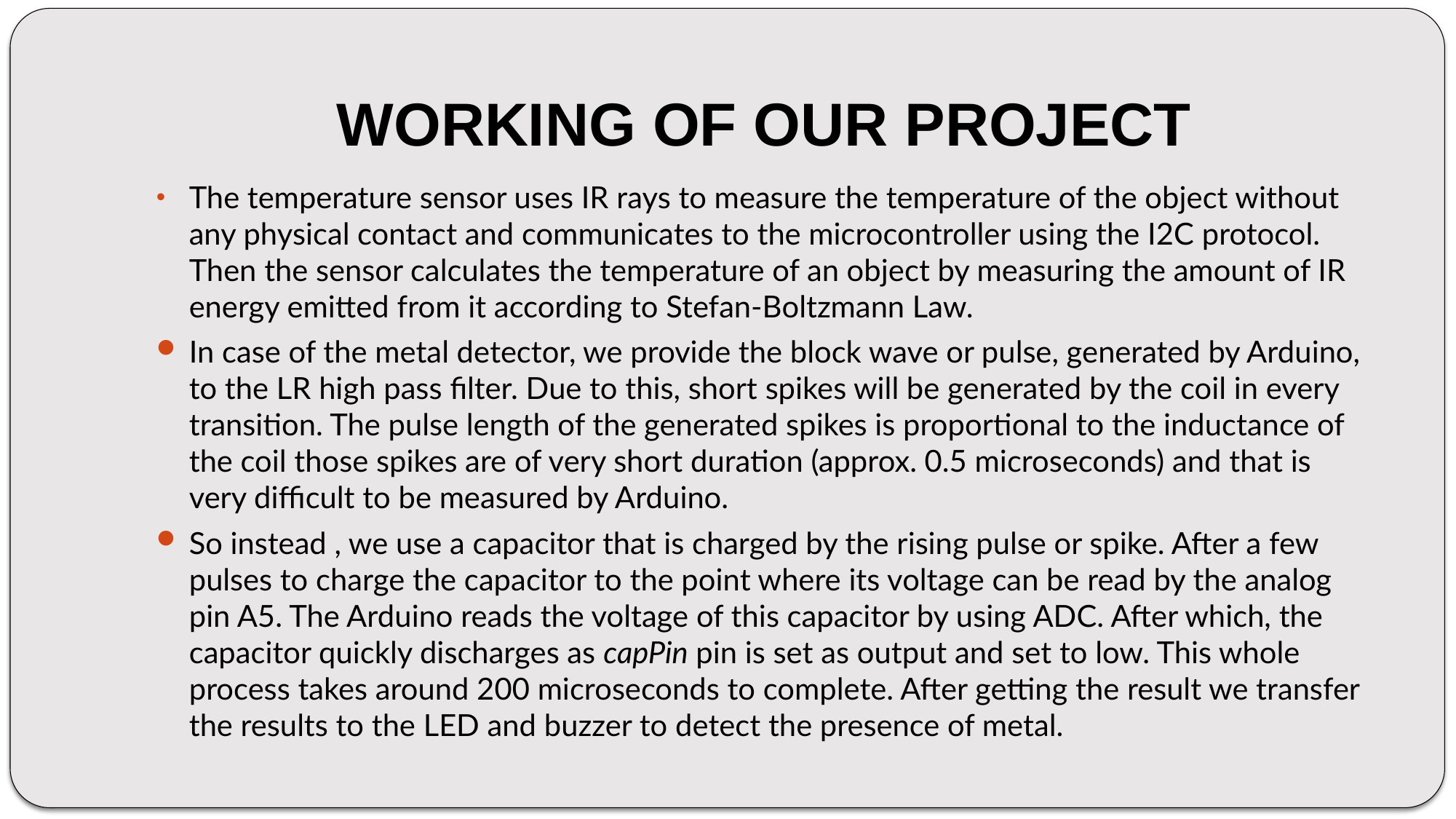

# WORKING OF OUR PROJECT
The temperature sensor uses IR rays to measure the temperature of the object without any physical contact and communicates to the microcontroller using the I2C protocol. Then the sensor calculates the temperature of an object by measuring the amount of IR energy emitted from it according to Stefan-Boltzmann Law.
In case of the metal detector, we provide the block wave or pulse, generated by Arduino, to the LR high pass filter. Due to this, short spikes will be generated by the coil in every transition. The pulse length of the generated spikes is proportional to the inductance of the coil those spikes are of very short duration (approx. 0.5 microseconds) and that is very difficult to be measured by Arduino.
So instead , we use a capacitor that is charged by the rising pulse or spike. After a few pulses to charge the capacitor to the point where its voltage can be read by the analog pin A5. The Arduino reads the voltage of this capacitor by using ADC. After which, the capacitor quickly discharges as capPin pin is set as output and set to low. This whole process takes around 200 microseconds to complete. After getting the result we transfer the results to the LED and buzzer to detect the presence of metal.